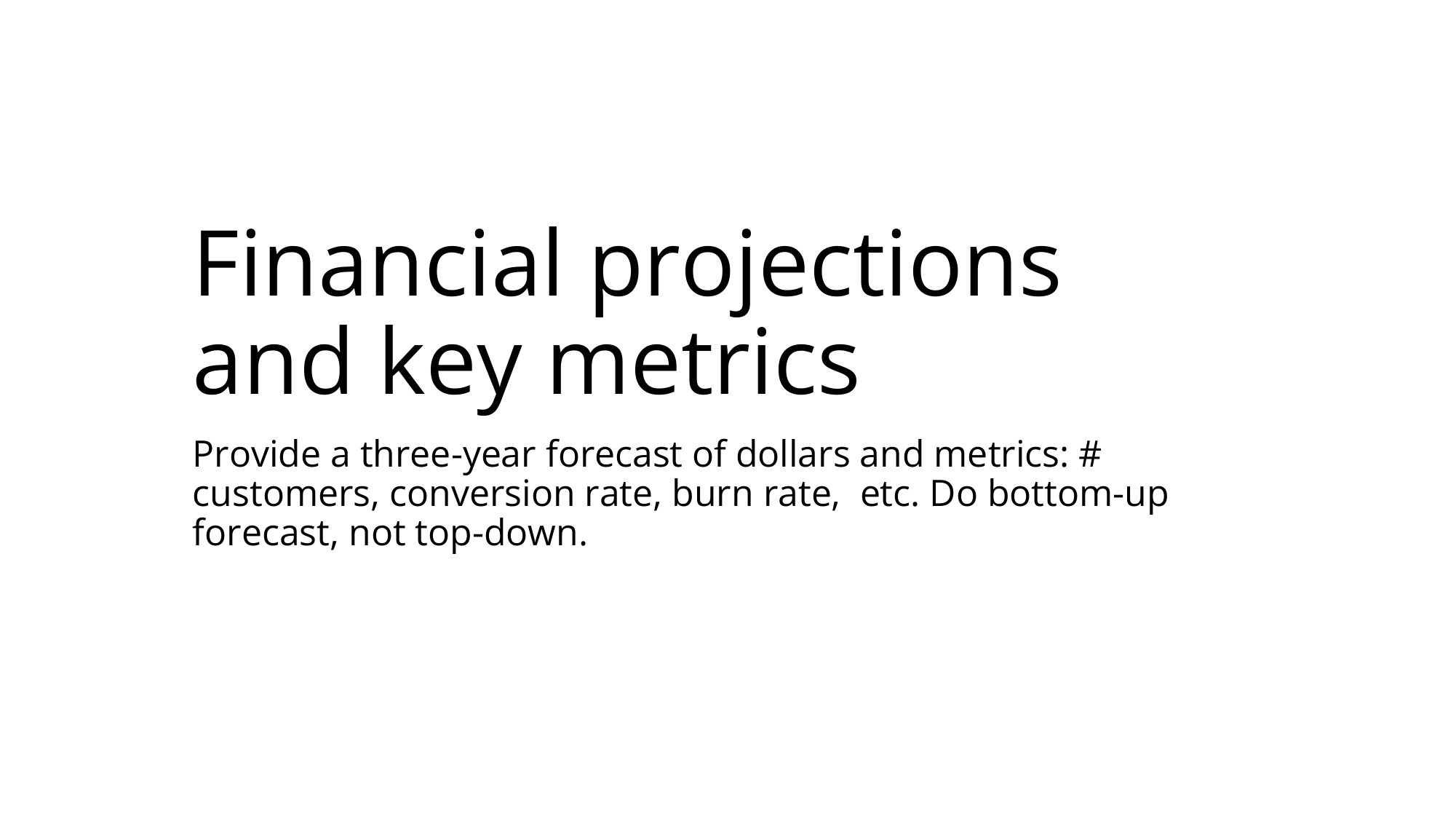

# Financial projections and key metrics
Provide a three-year forecast of dollars and metrics: # customers, conversion rate, burn rate,  etc. Do bottom-up forecast, not top-down.